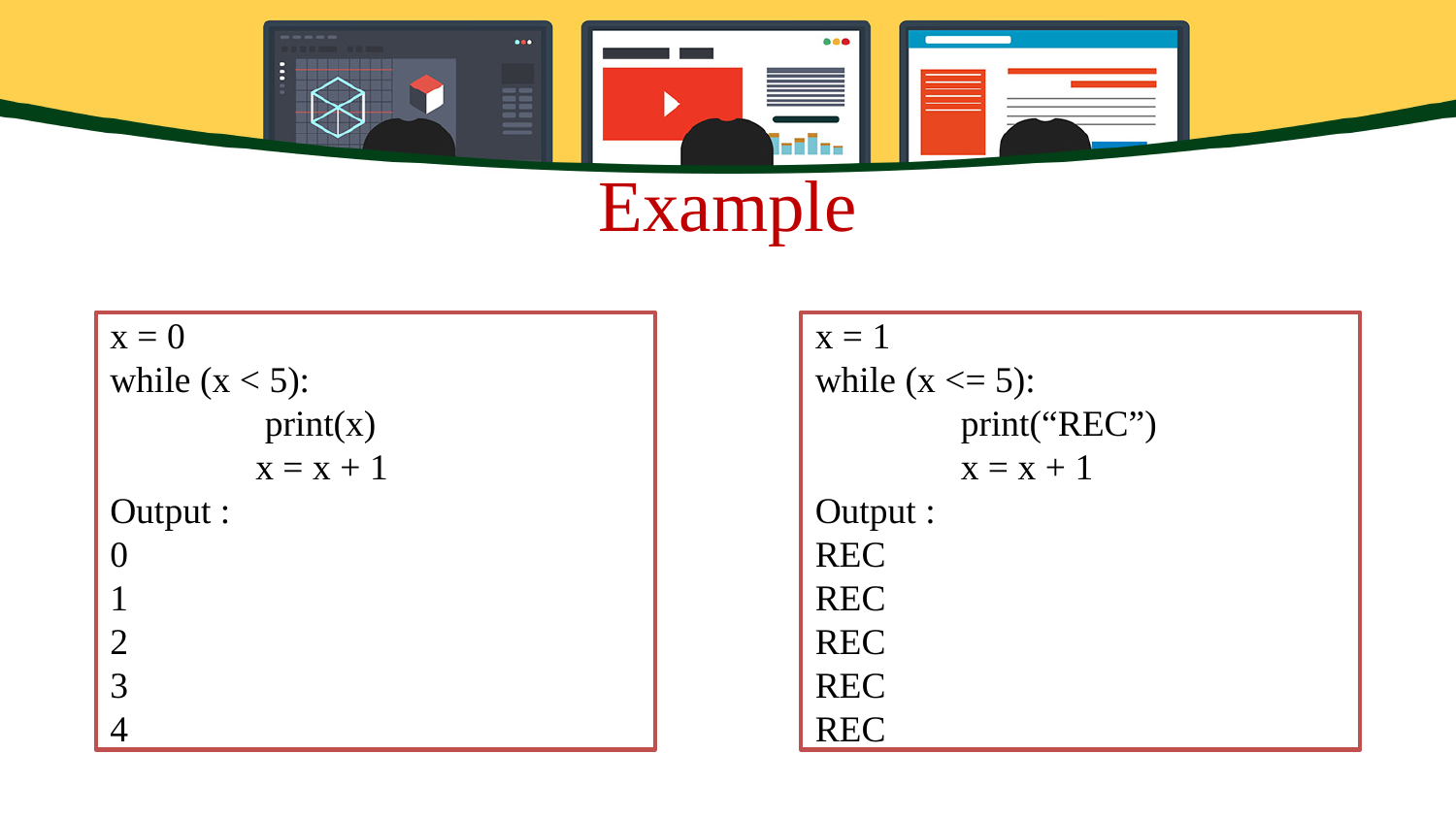

# Example

x = 0
while (x < 5):
	 print(x)
 	x = x + 1
Output :
0
1
2
3
4
x = 1
while (x <= 5):
 	print(“REC”)
 	x = x + 1
Output :
REC
REC
REC
REC
REC